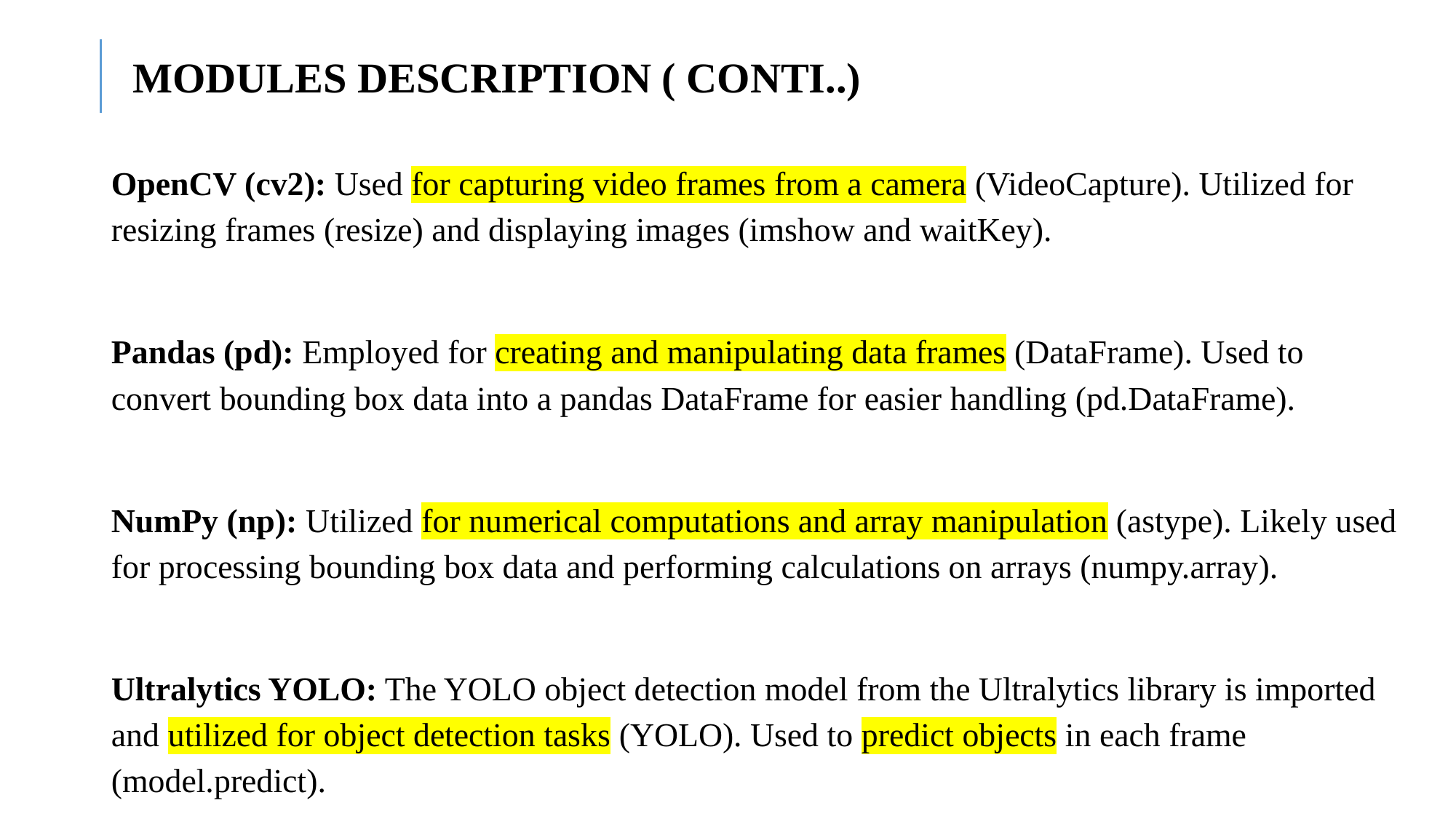

MODULES DESCRIPTION ( CONTI..)
OpenCV (cv2): Used for capturing video frames from a camera (VideoCapture). Utilized for resizing frames (resize) and displaying images (imshow and waitKey).

Pandas (pd): Employed for creating and manipulating data frames (DataFrame). Used to convert bounding box data into a pandas DataFrame for easier handling (pd.DataFrame).

NumPy (np): Utilized for numerical computations and array manipulation (astype). Likely used for processing bounding box data and performing calculations on arrays (numpy.array).

Ultralytics YOLO: The YOLO object detection model from the Ultralytics library is imported and utilized for object detection tasks (YOLO). Used to predict objects in each frame (model.predict).